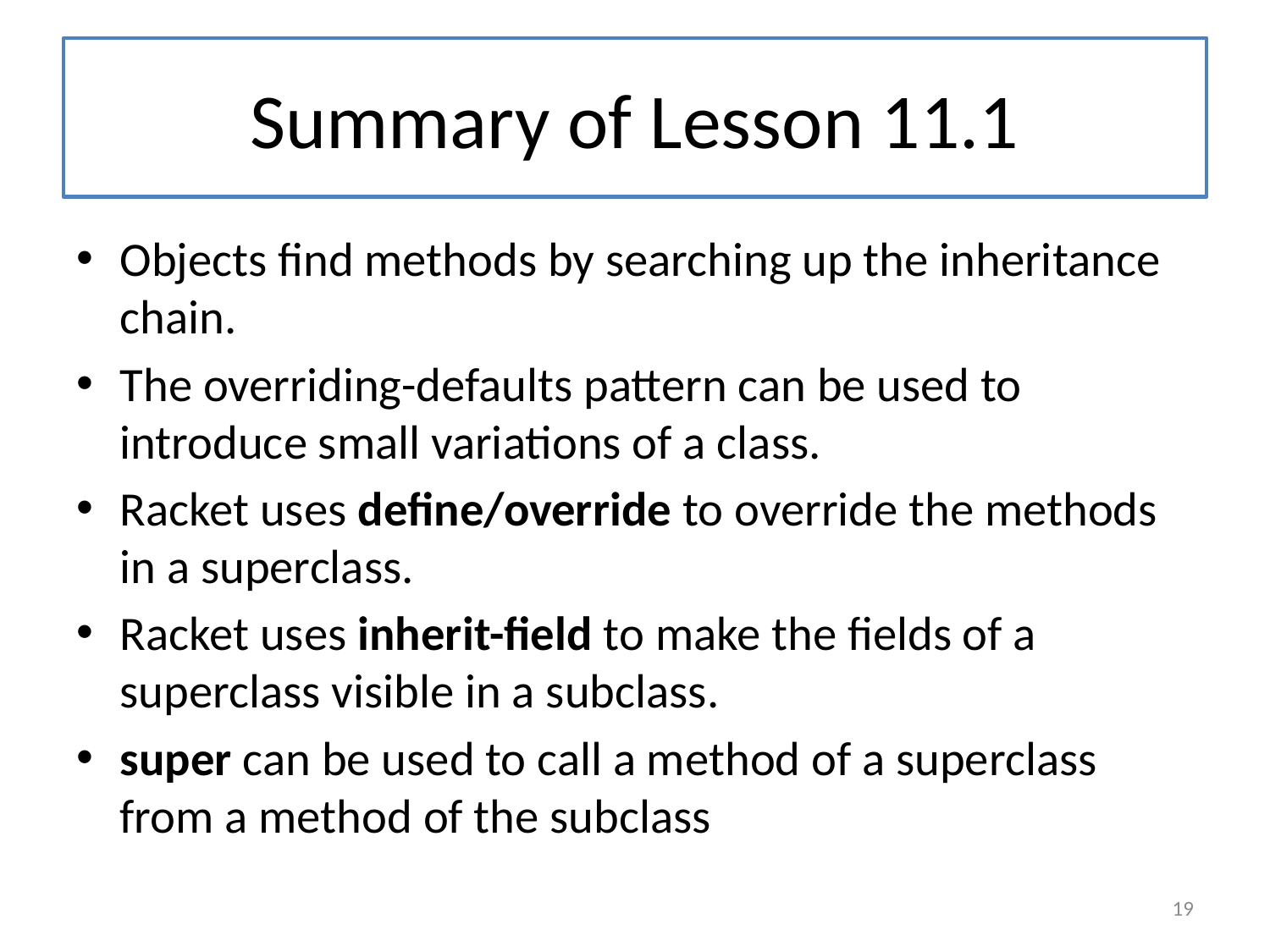

# Summary of Lesson 11.1
Objects find methods by searching up the inheritance chain.
The overriding-defaults pattern can be used to introduce small variations of a class.
Racket uses define/override to override the methods in a superclass.
Racket uses inherit-field to make the fields of a superclass visible in a subclass.
super can be used to call a method of a superclass from a method of the subclass
19